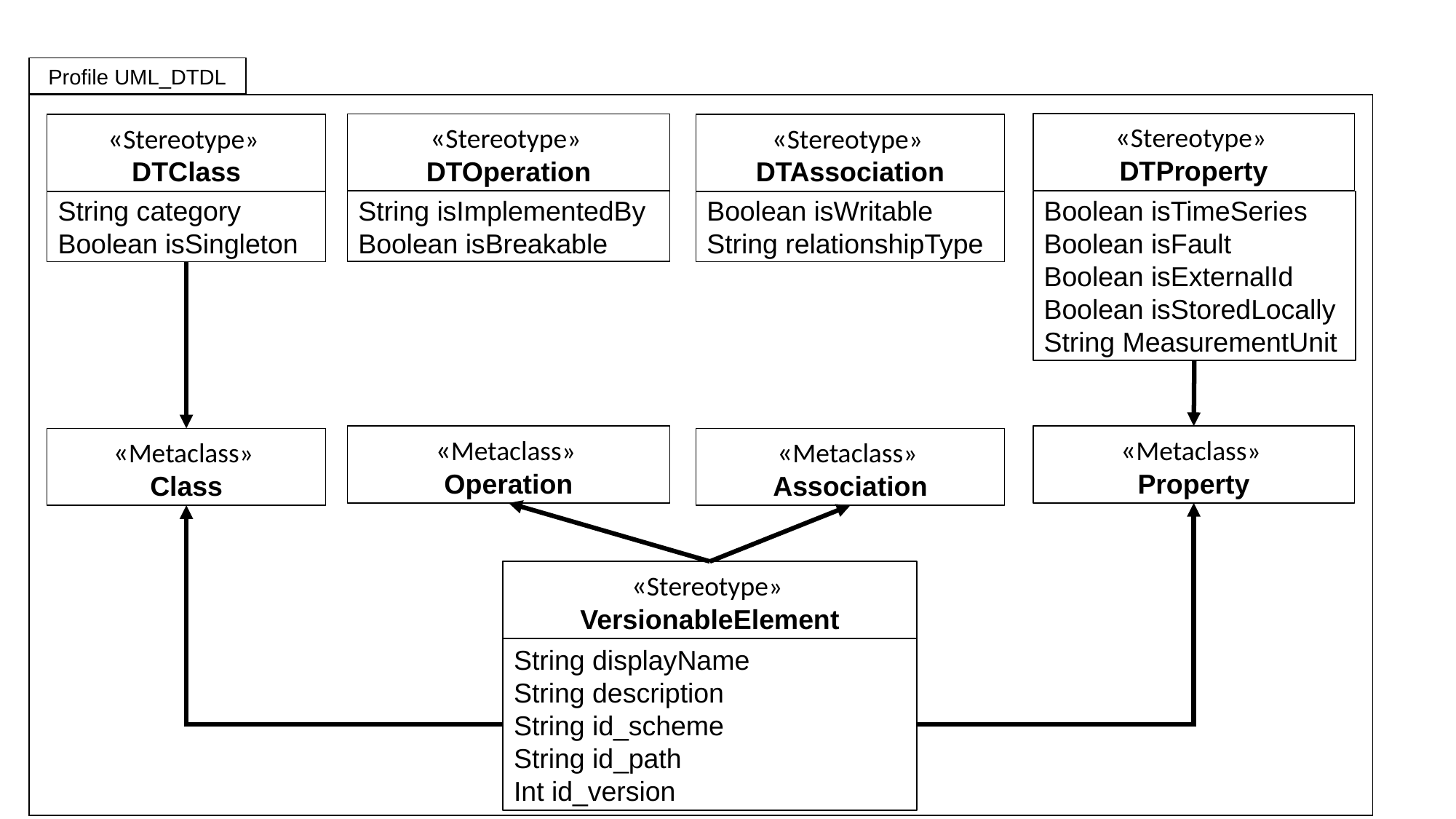

Profile UML_DTDL

«Stereotype»
DTProperty
«Stereotype»
DTOperation
«Stereotype»
DTClass
«Stereotype»
DTAssociation
String isImplementedBy
Boolean isBreakable
Boolean isTimeSeries
Boolean isFault
Boolean isExternalId
Boolean isStoredLocally
String MeasurementUnit
String category
Boolean isSingleton
Boolean isWritable
String relationshipType
«Metaclass»
Operation
«Metaclass»
Property
«Metaclass»
Class
«Metaclass»
Association
«Stereotype»
VersionableElement
String displayName
String description
String id_scheme
String id_path
Int id_version